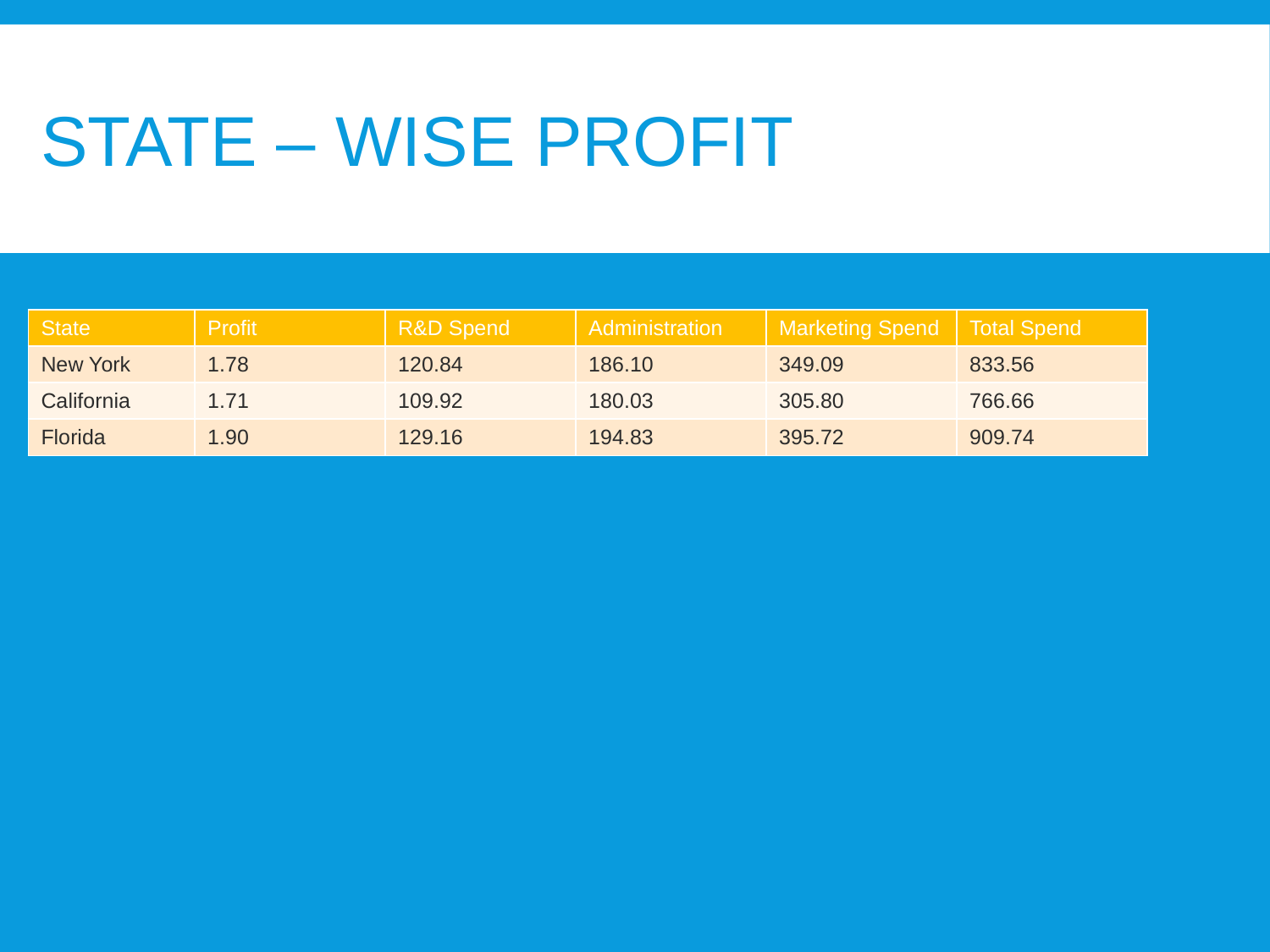

# State – wise profit
| State | Profit | R&D Spend | Administration | Marketing Spend | Total Spend |
| --- | --- | --- | --- | --- | --- |
| New York | 1.78 | 120.84 | 186.10 | 349.09 | 833.56 |
| California | 1.71 | 109.92 | 180.03 | 305.80 | 766.66 |
| Florida | 1.90 | 129.16 | 194.83 | 395.72 | 909.74 |